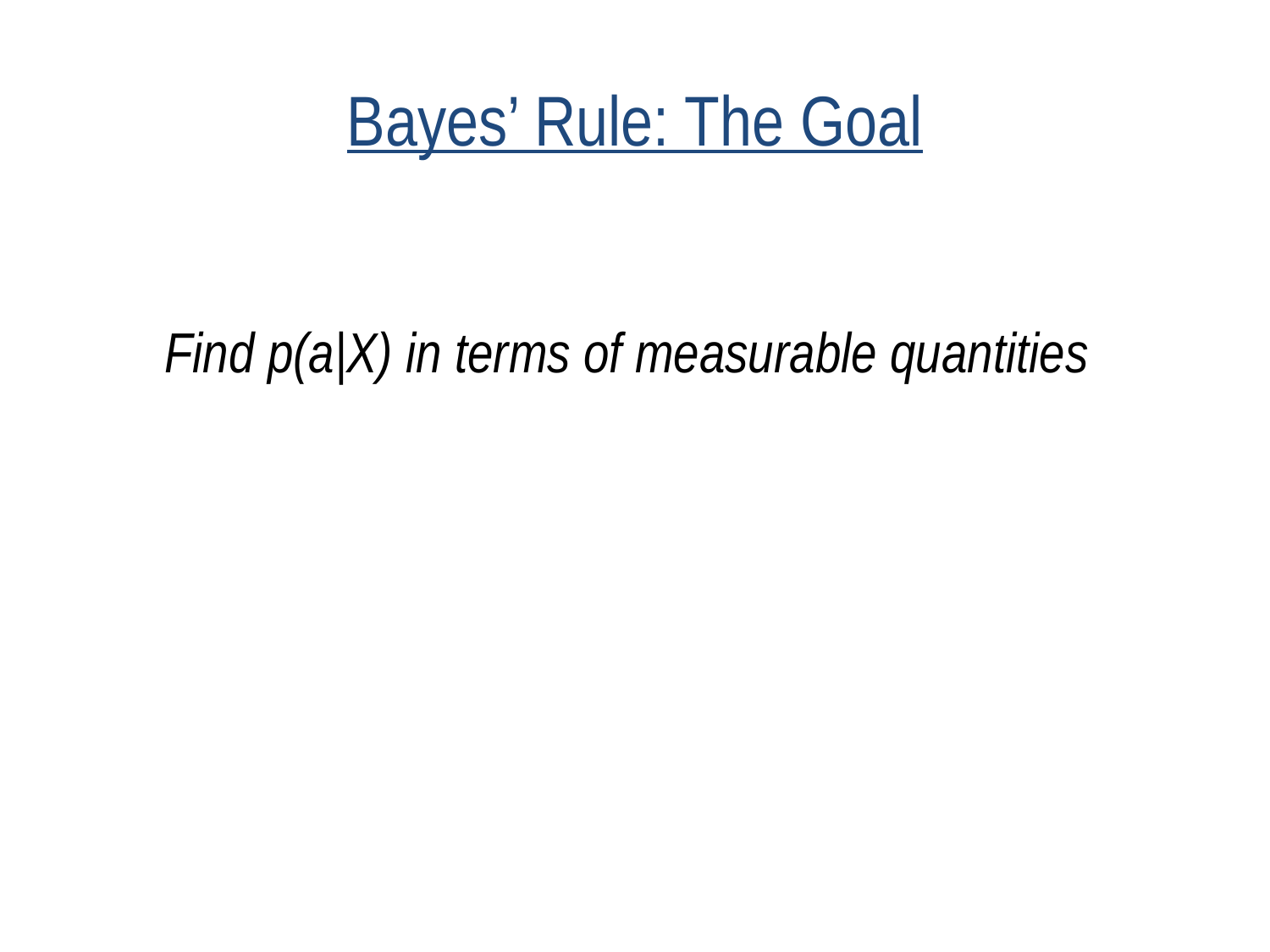

# Bayes’ Rule: The Goal
Find p(a|X) in terms of measurable quantities